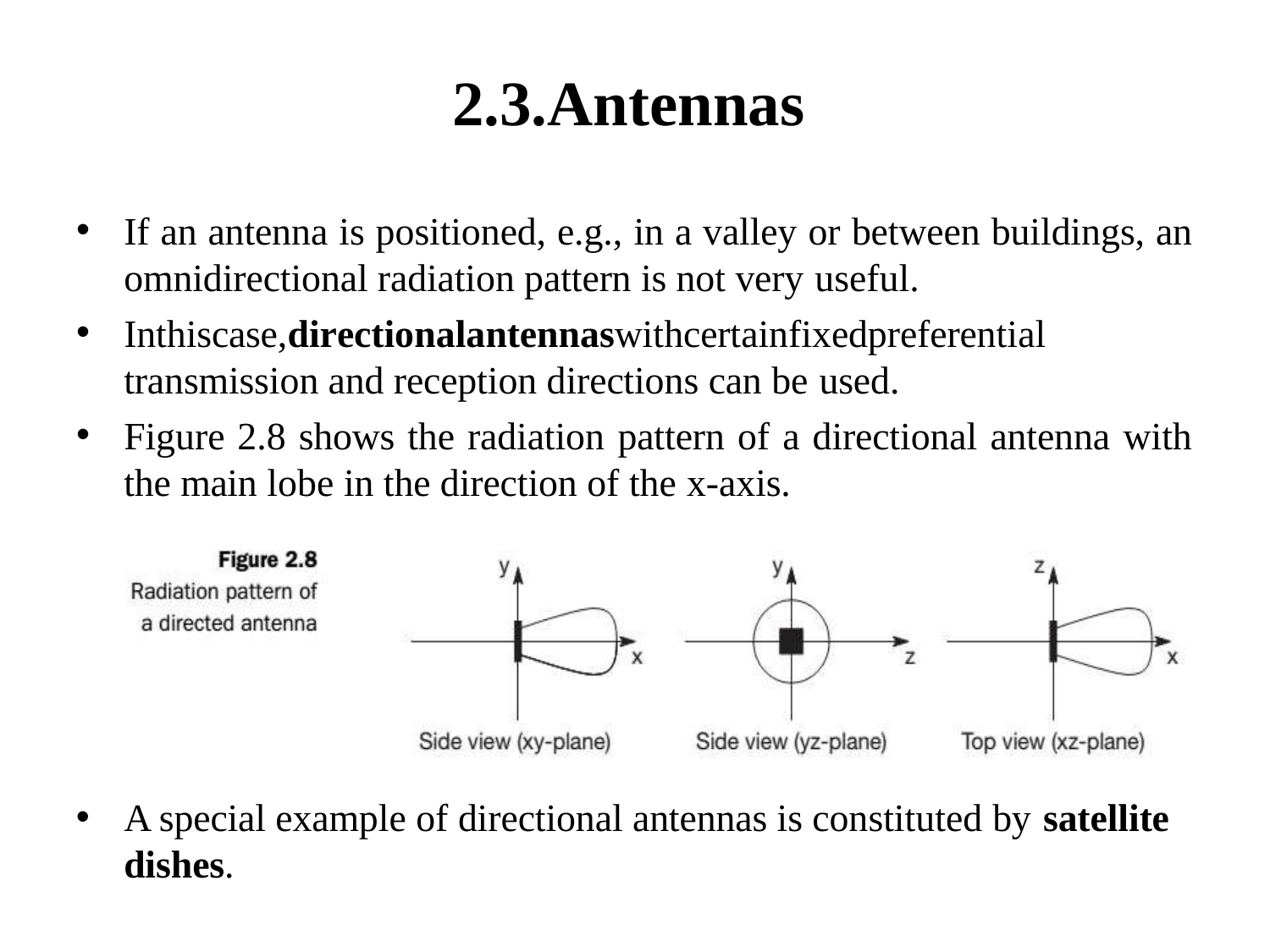

# 2.3.Antennas
If an antenna is positioned, e.g., in a valley or between buildings, an
omnidirectional radiation pattern is not very useful.
Inthiscase,directionalantennaswithcertainfixedpreferential  transmission and reception directions can be used.
Figure 2.8 shows the radiation pattern of a directional antenna with
the main lobe in the direction of the x-axis.

A special example of directional antennas is constituted by satellite
dishes.